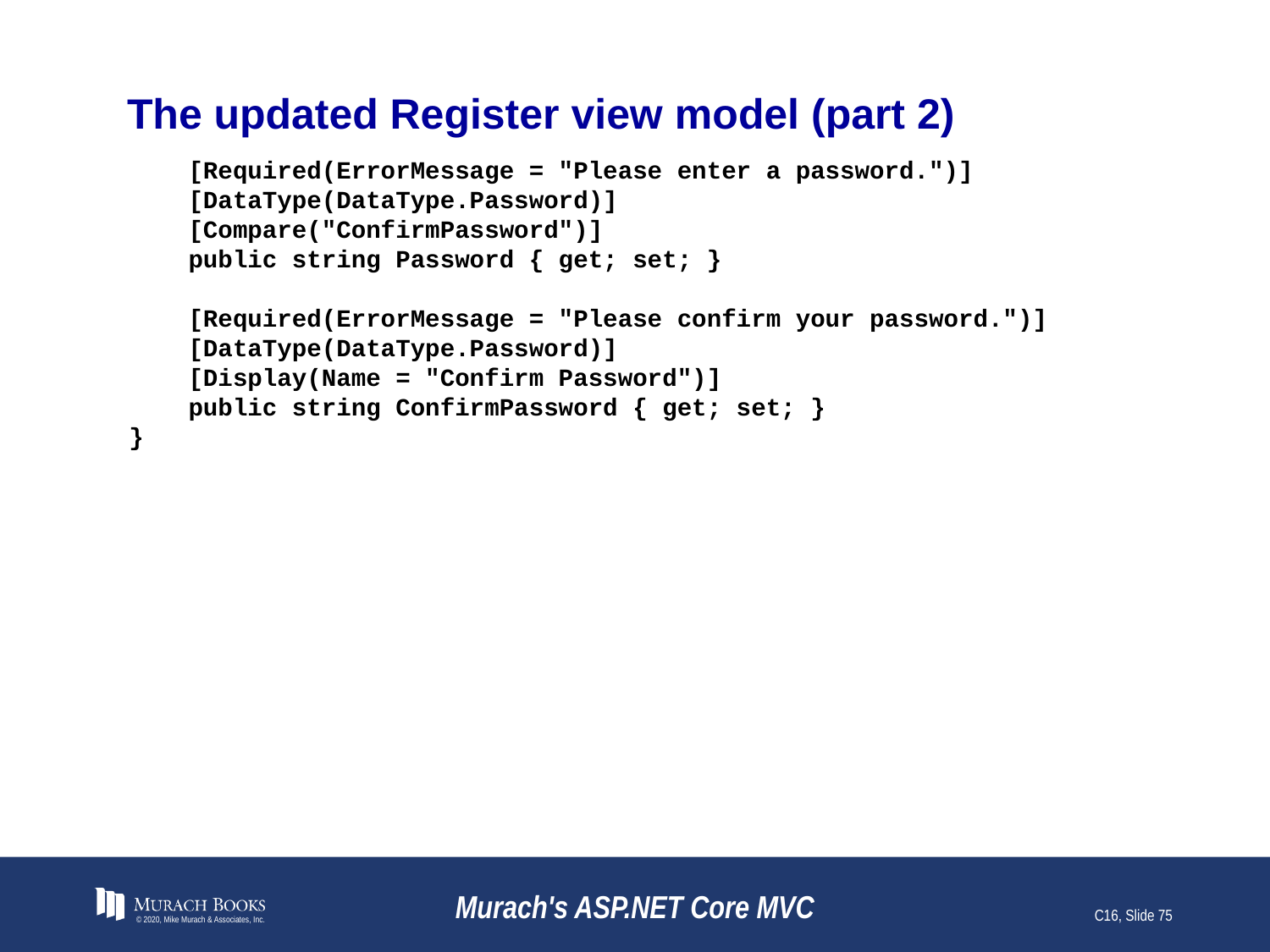

# The updated Register view model (part 2)
    [Required(ErrorMessage = "Please enter a password.")]
    [DataType(DataType.Password)]
    [Compare("ConfirmPassword")]
    public string Password { get; set; }

    [Required(ErrorMessage = "Please confirm your password.")]
    [DataType(DataType.Password)]
    [Display(Name = "Confirm Password")]
    public string ConfirmPassword { get; set; }
}
© 2020, Mike Murach & Associates, Inc.
Murach's ASP.NET Core MVC

C16, Slide 75